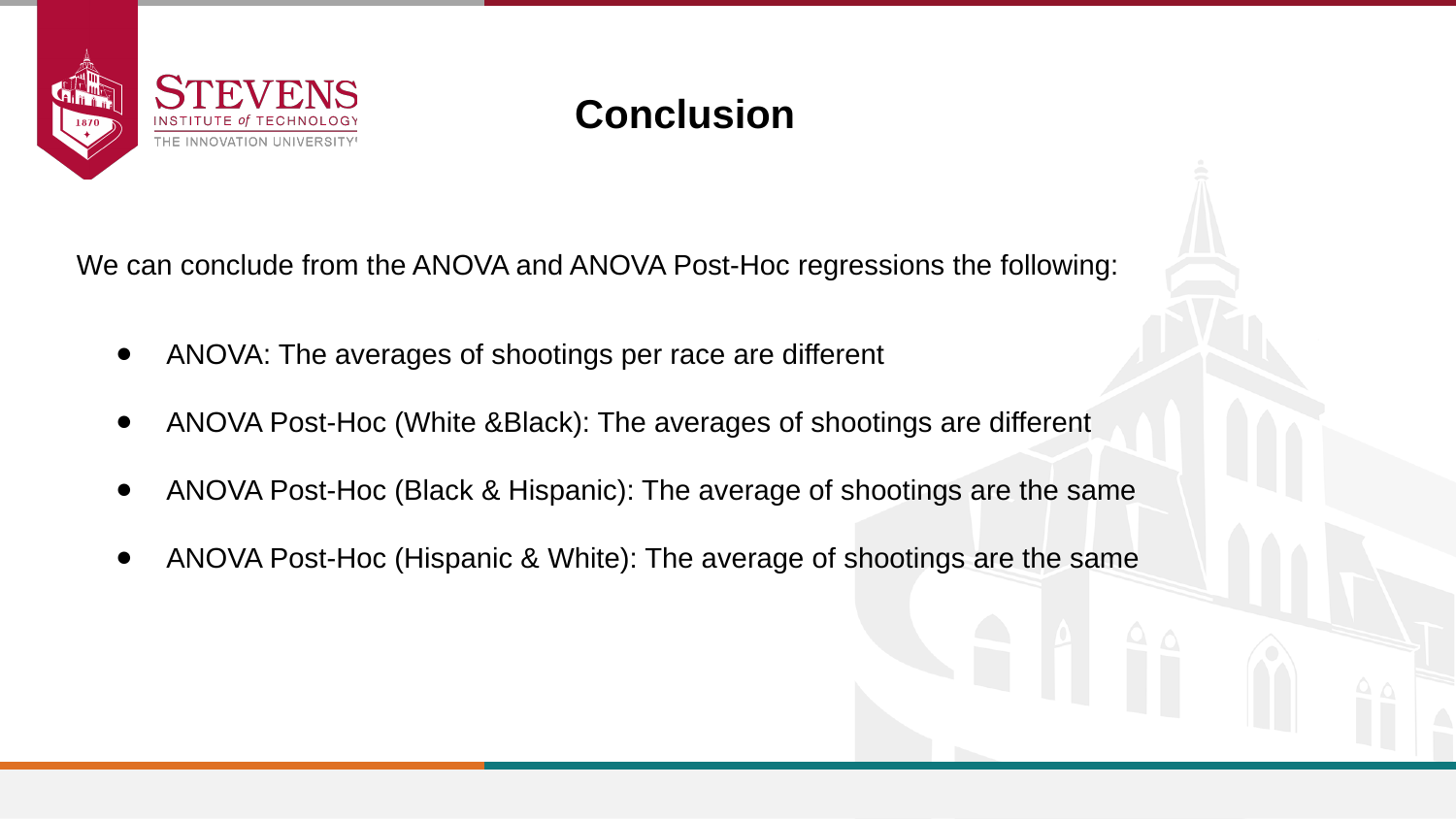

Conclusion

We can conclude from the ANOVA and ANOVA Post-Hoc regressions the following:
ANOVA: The averages of shootings per race are different

ANOVA Post-Hoc (White &Black): The averages of shootings are different

ANOVA Post-Hoc (Black & Hispanic): The average of shootings are the same

ANOVA Post-Hoc (Hispanic & White): The average of shootings are the same